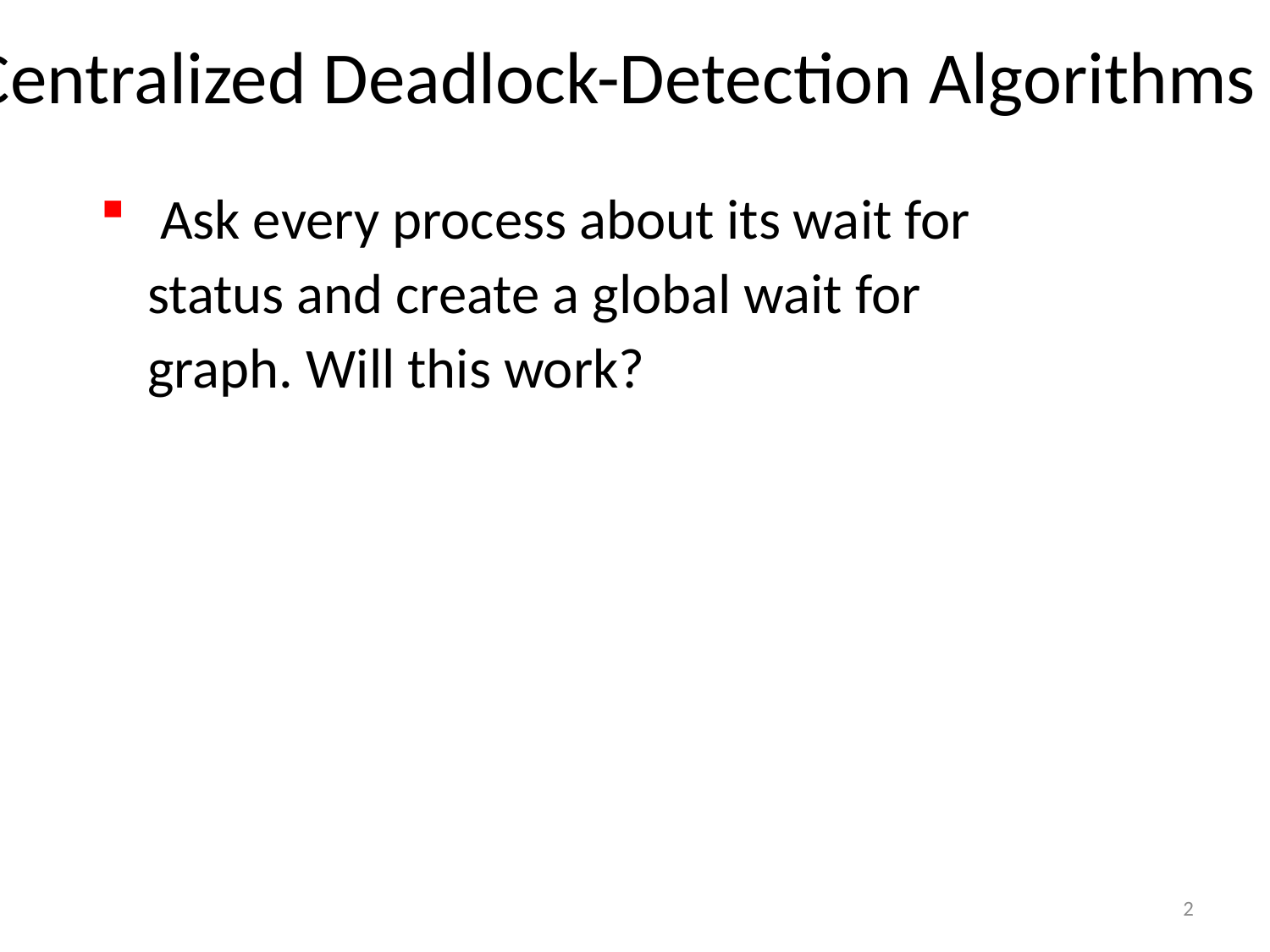

# Centralized Deadlock-Detection Algorithms
 Ask every process about its wait for status and create a global wait for graph. Will this work?
2